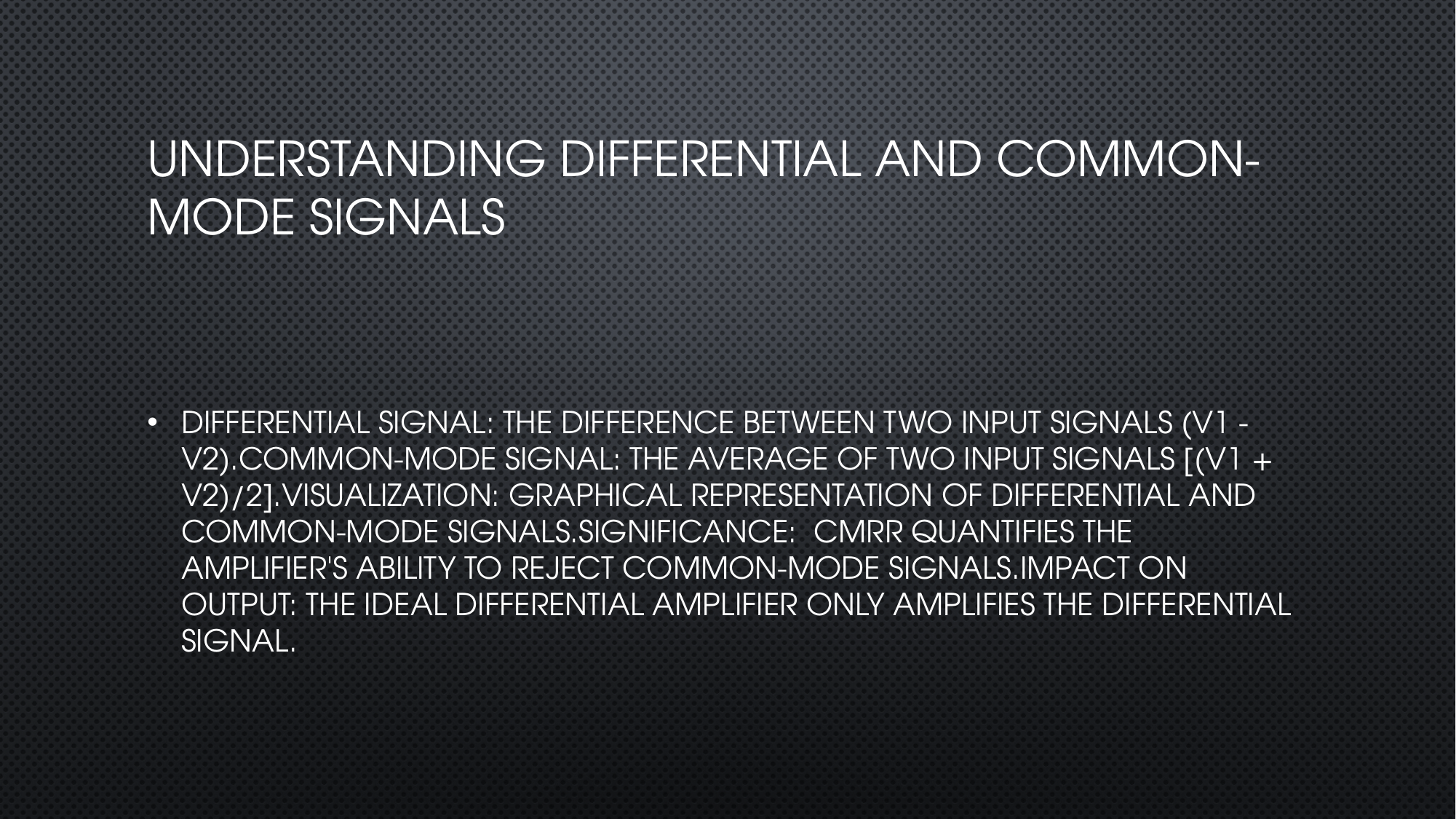

# Understanding Differential and Common-Mode Signals

Differential Signal: The difference between two input signals (V1 - V2).Common-Mode Signal: The average of two input signals [(V1 + V2)/2].Visualization: Graphical representation of differential and common-mode signals.Significance:  CMRR quantifies the amplifier's ability to reject common-mode signals.Impact on Output: The ideal differential amplifier only amplifies the differential signal.